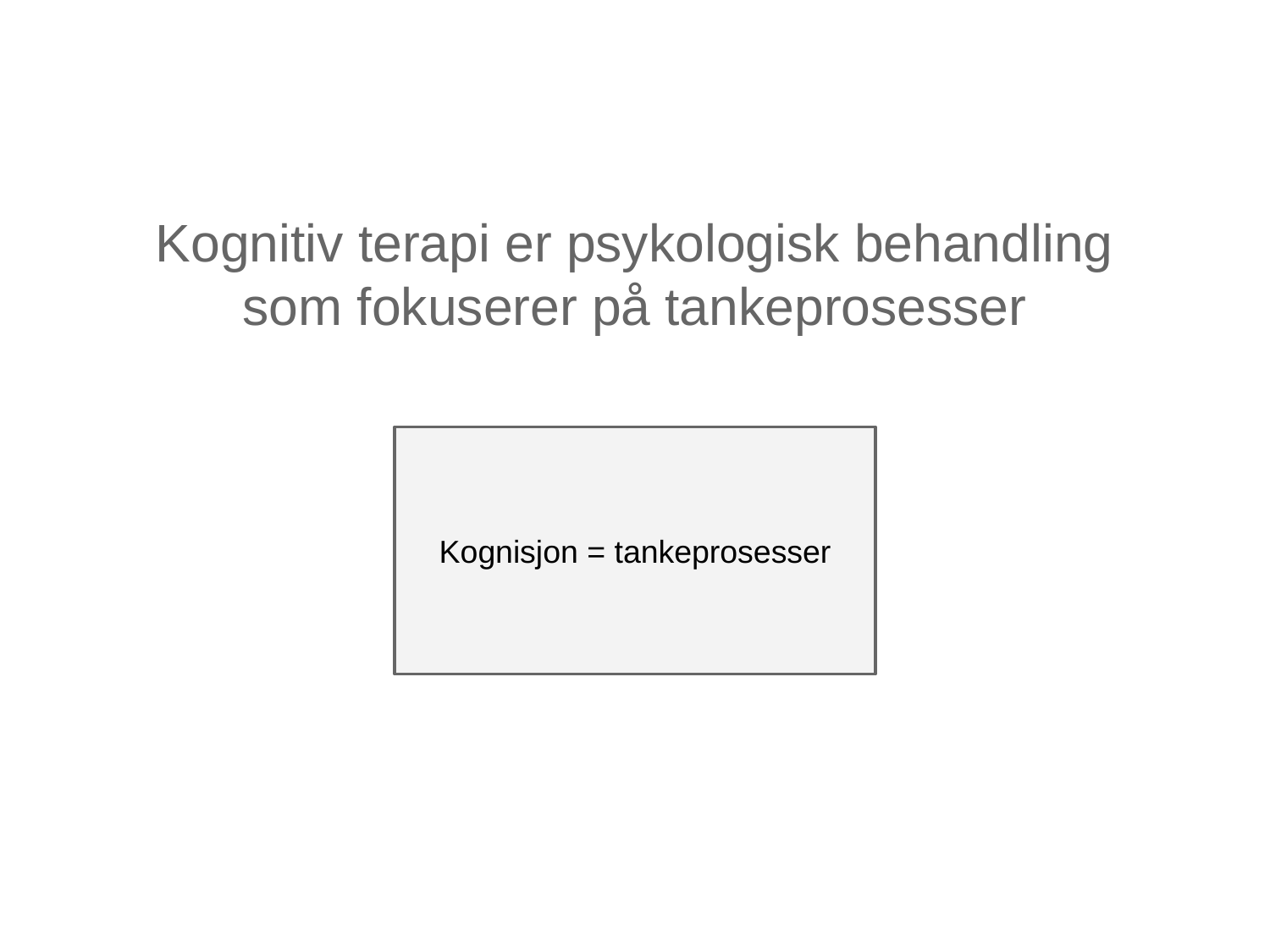

Kognitiv terapi er psykologisk behandling som fokuserer på tankeprosesser
Kognisjon = tankeprosesser